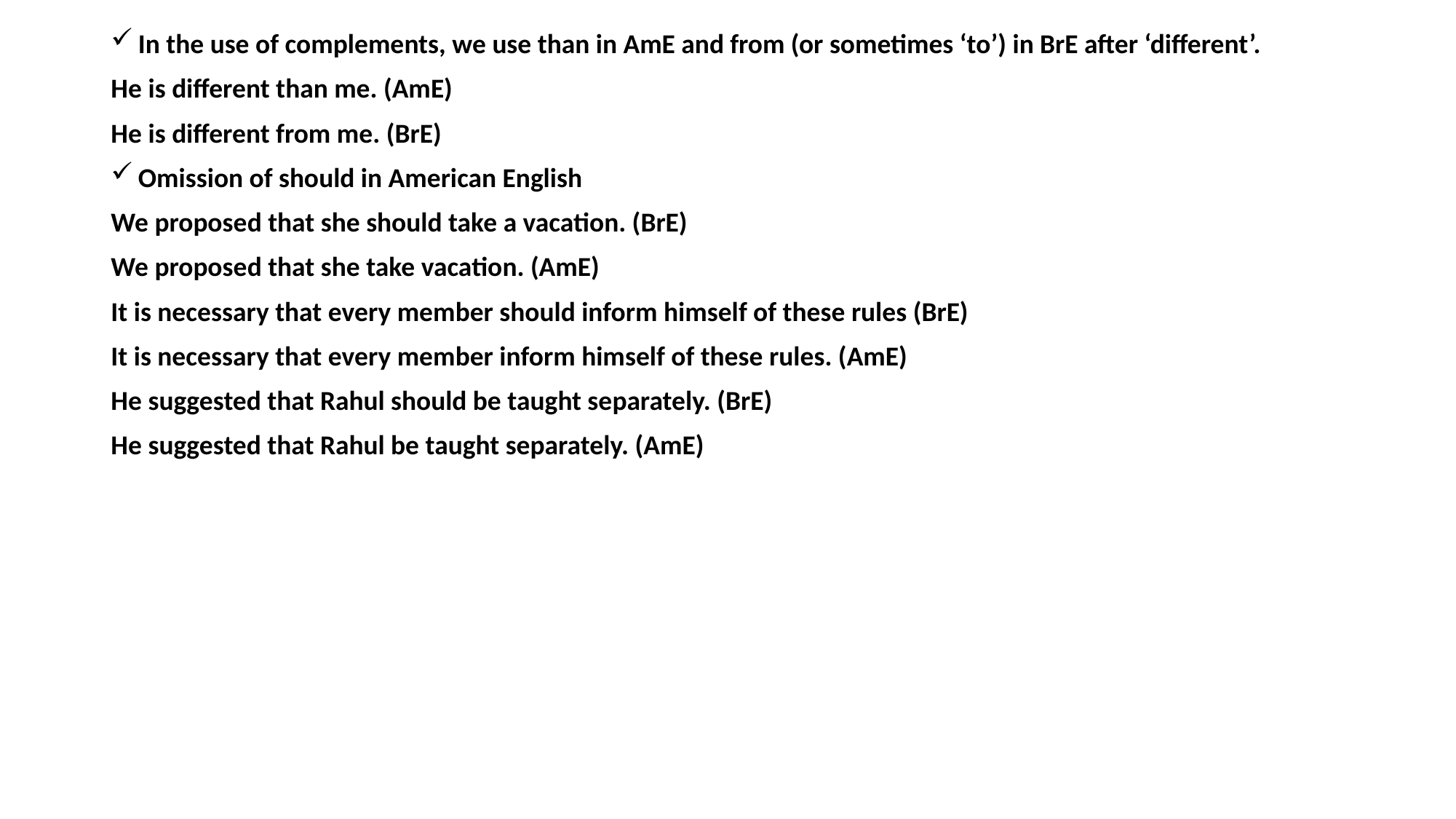

In the use of complements, we use than in AmE and from (or sometimes ‘to’) in BrE after ‘different’.
He is different than me. (AmE)
He is different from me. (BrE)
Omission of should in American English
We proposed that she should take a vacation. (BrE)
We proposed that she take vacation. (AmE)
It is necessary that every member should inform himself of these rules (BrE)
It is necessary that every member inform himself of these rules. (AmE)
He suggested that Rahul should be taught separately. (BrE)
He suggested that Rahul be taught separately. (AmE)